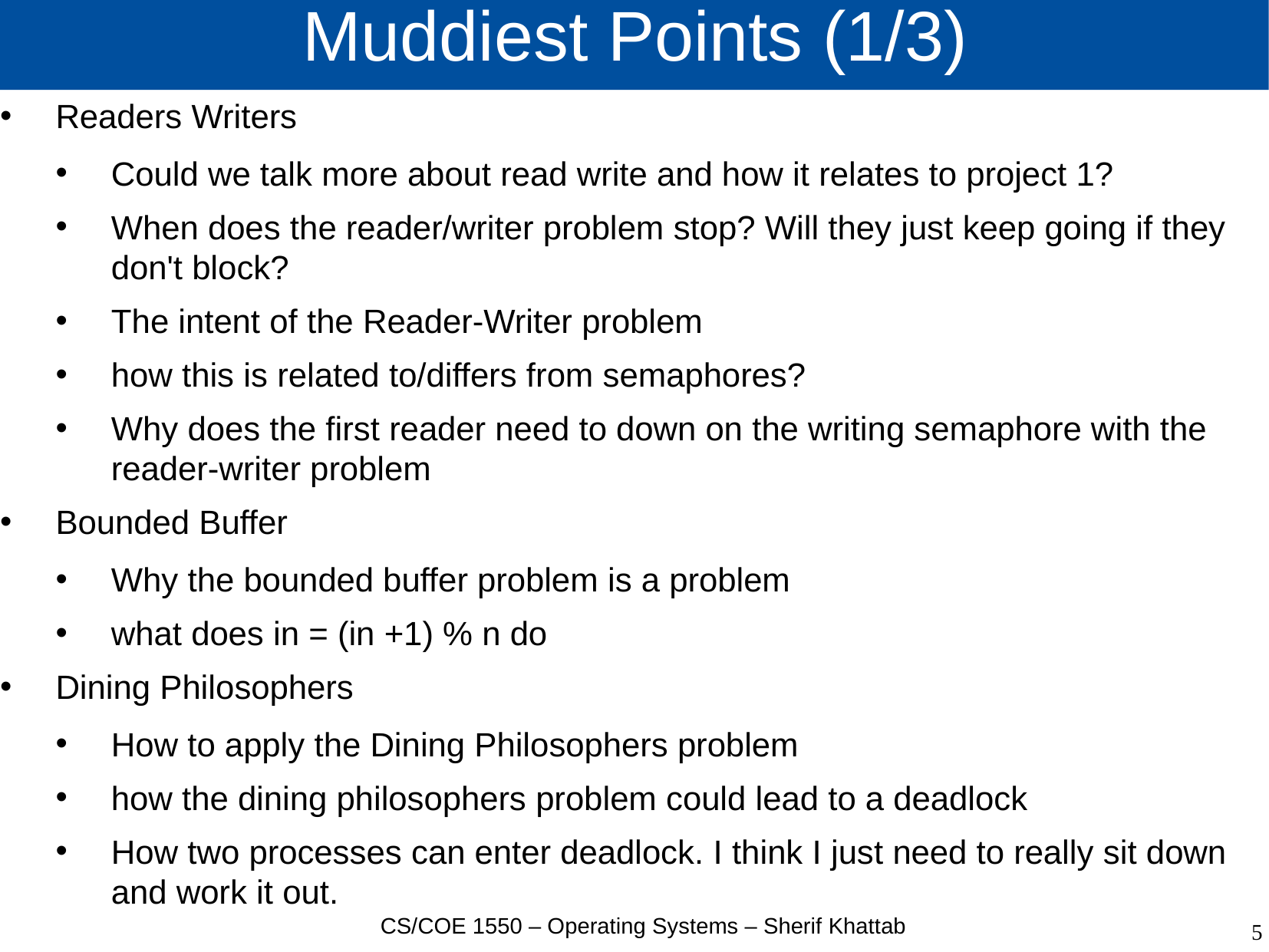

# Muddiest Points (1/3)
Readers Writers
Could we talk more about read write and how it relates to project 1?
When does the reader/writer problem stop? Will they just keep going if they don't block?
The intent of the Reader-Writer problem
how this is related to/differs from semaphores?
Why does the first reader need to down on the writing semaphore with the reader-writer problem
Bounded Buffer
Why the bounded buffer problem is a problem
what does in = (in +1) % n do
Dining Philosophers
How to apply the Dining Philosophers problem
how the dining philosophers problem could lead to a deadlock
How two processes can enter deadlock. I think I just need to really sit down and work it out.

CS/COE 1550 – Operating Systems – Sherif Khattab
5